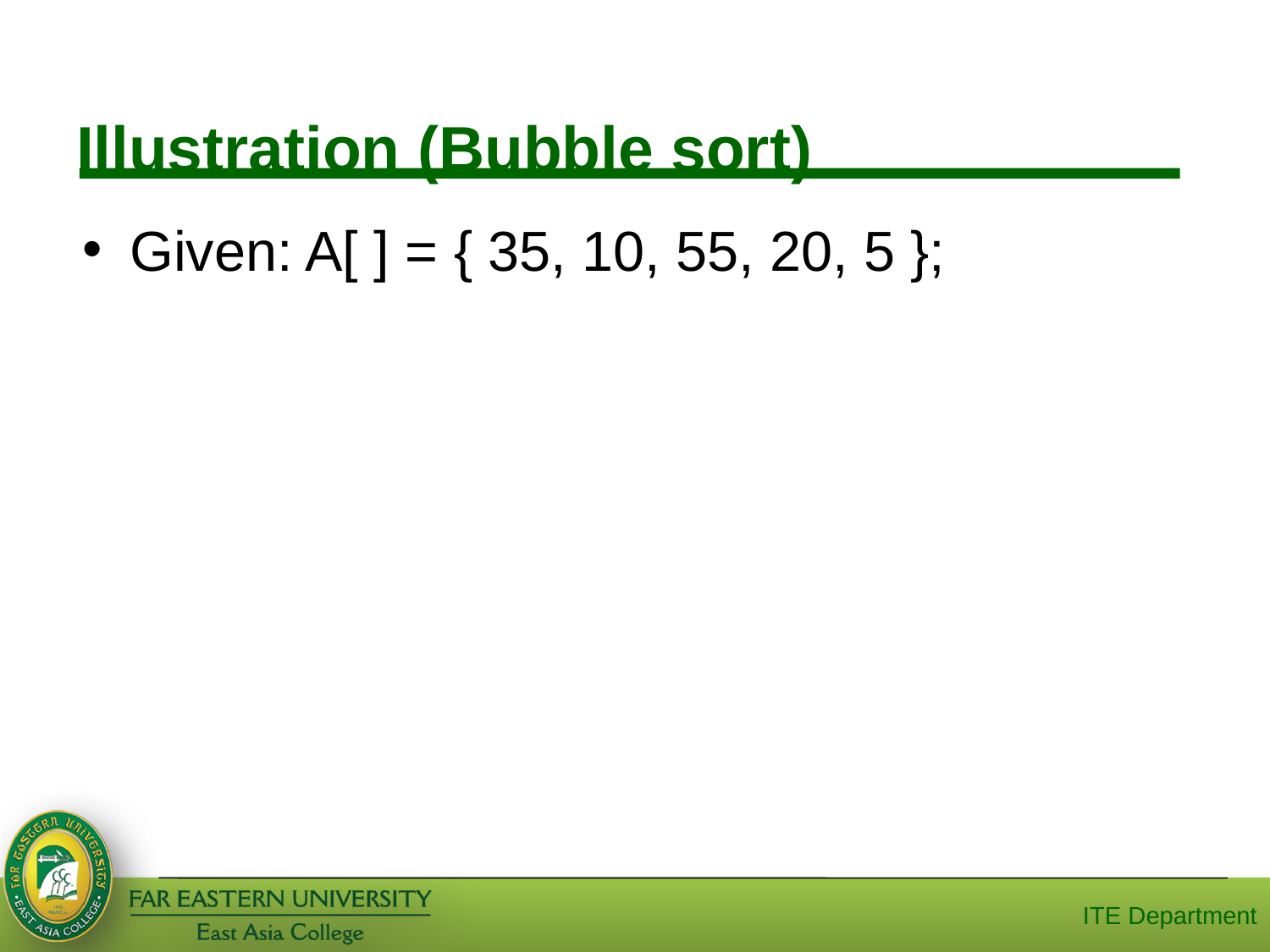

# Illustration (Bubble sort)
Given: A[ ] = { 35, 10, 55, 20, 5 };